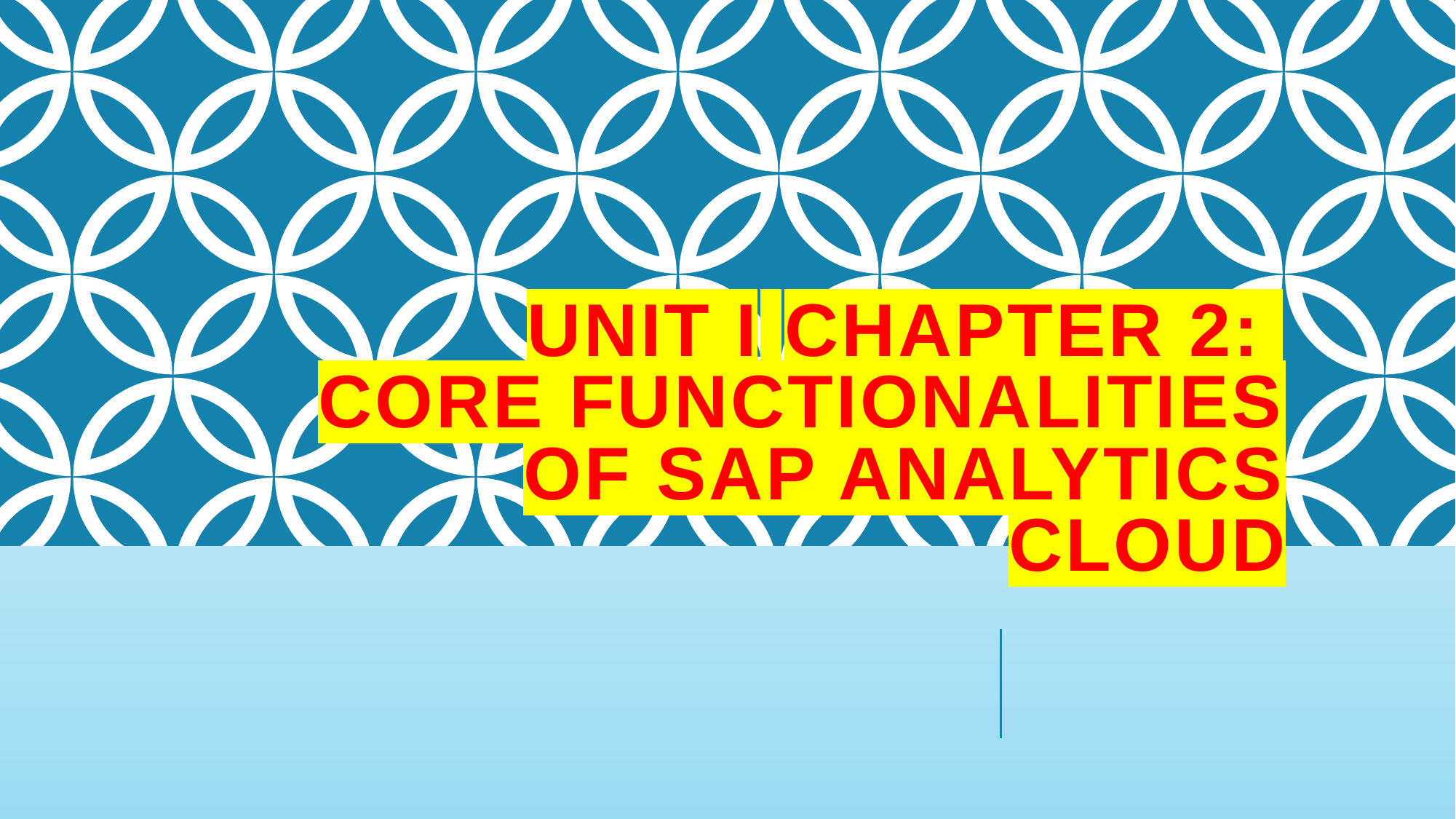

# Unit I Chapter 2: Core Functionalities of SAP Analytics Cloud